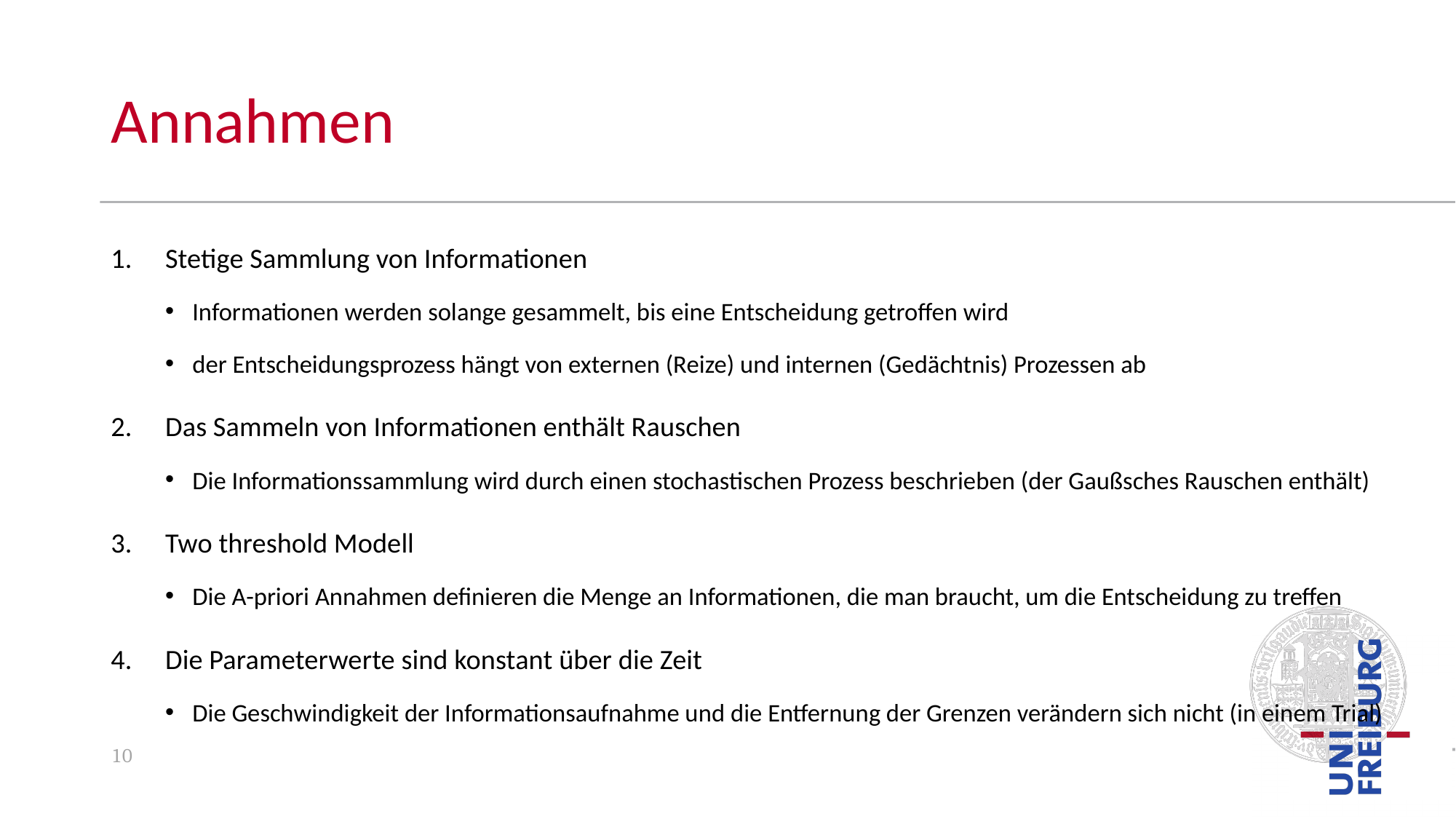

# Annahmen
Stetige Sammlung von Informationen
Informationen werden solange gesammelt, bis eine Entscheidung getroffen wird
der Entscheidungsprozess hängt von externen (Reize) und internen (Gedächtnis) Prozessen ab
Das Sammeln von Informationen enthält Rauschen
Die Informationssammlung wird durch einen stochastischen Prozess beschrieben (der Gaußsches Rauschen enthält)
Two threshold Modell
Die A-priori Annahmen definieren die Menge an Informationen, die man braucht, um die Entscheidung zu treffen
Die Parameterwerte sind konstant über die Zeit
Die Geschwindigkeit der Informationsaufnahme und die Entfernung der Grenzen verändern sich nicht (in einem Trial)

10